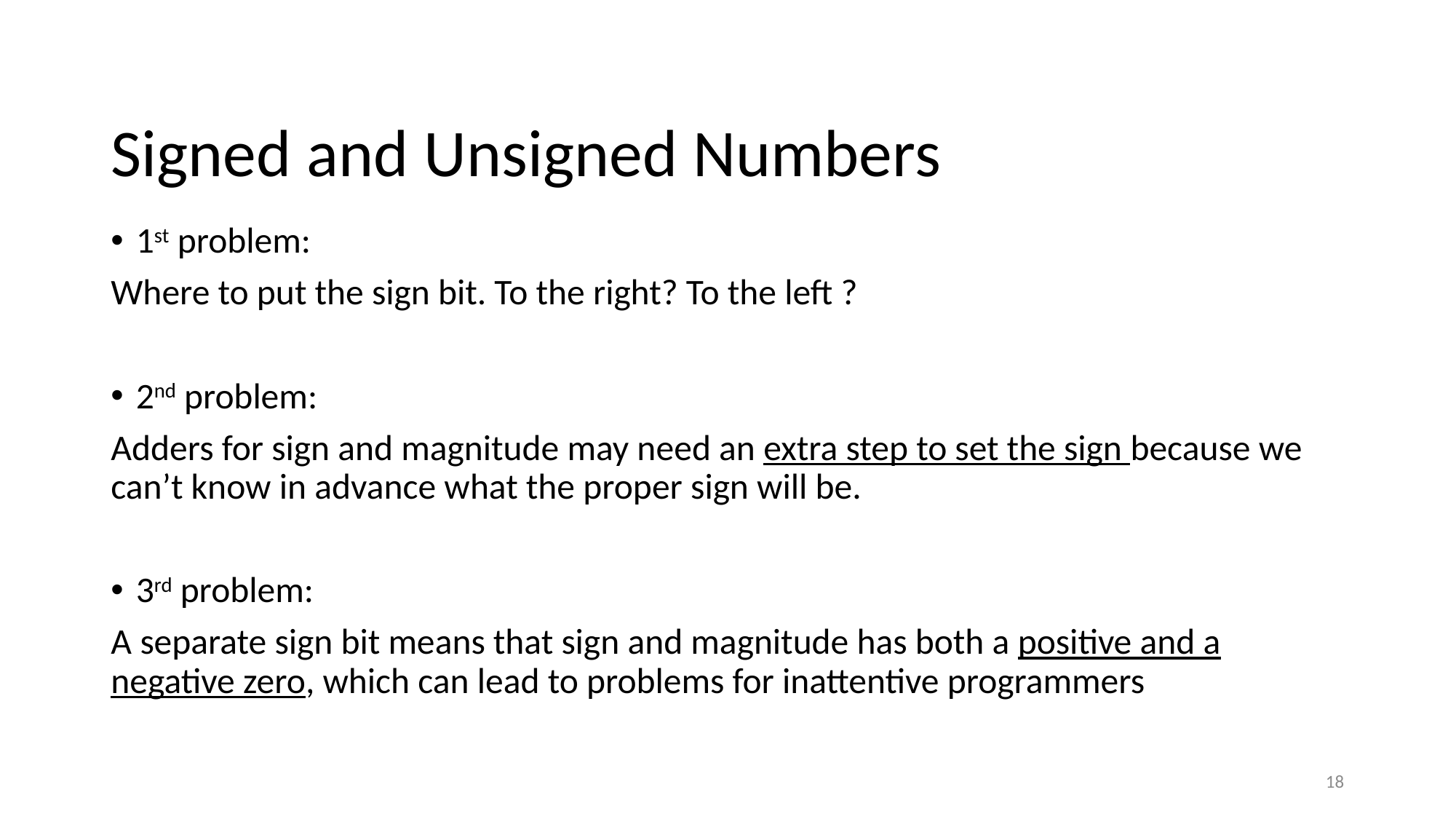

# Signed and Unsigned Numbers
1st problem:
Where to put the sign bit. To the right? To the left ?

2nd problem:
Adders for sign and magnitude may need an extra step to set the sign because we can’t know in advance what the proper sign will be.

3rd problem:
A separate sign bit means that sign and magnitude has both a positive and a negative zero, which can lead to problems for inattentive programmers
18